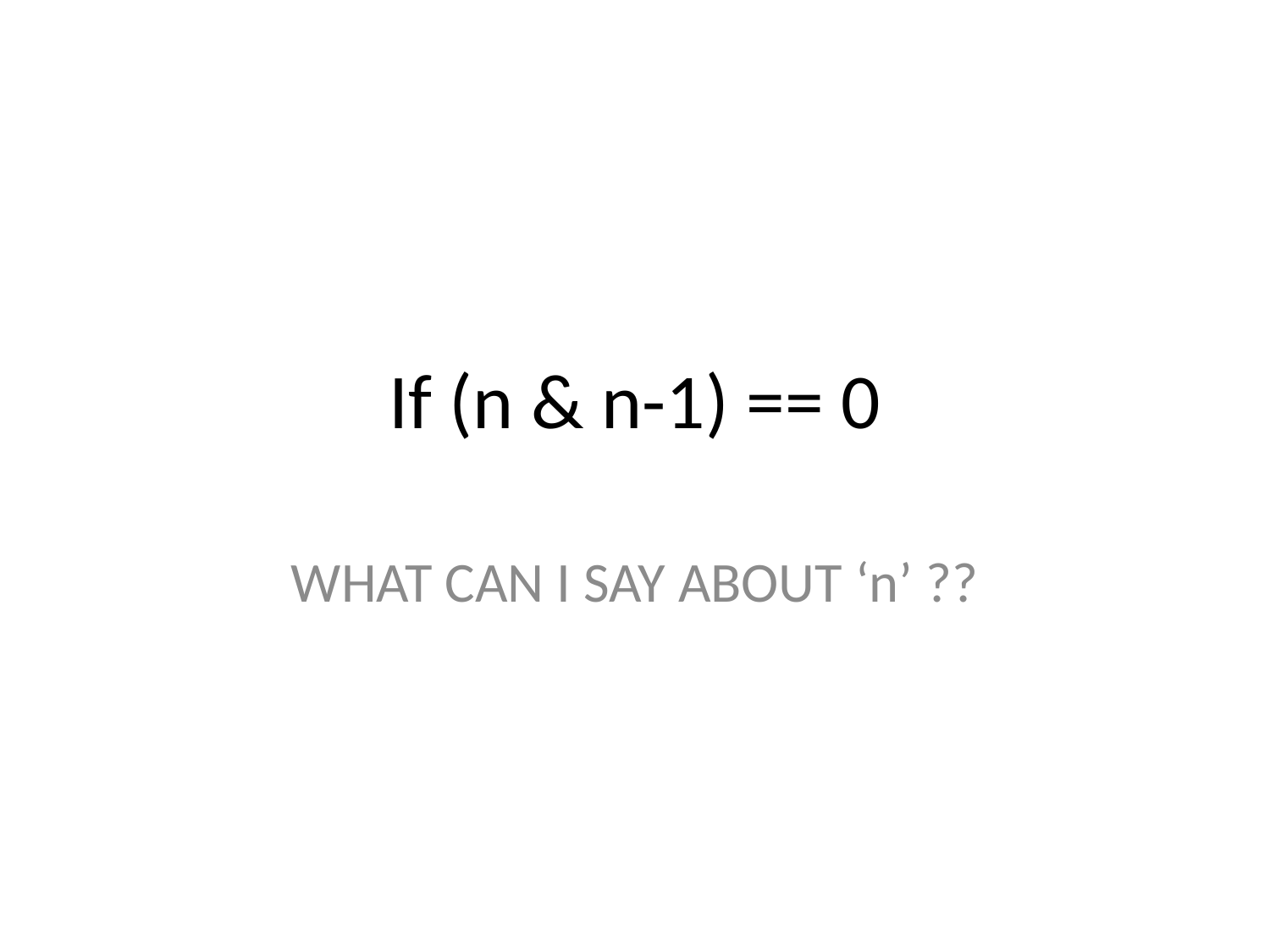

# If (n & n-1) == 0
WHAT CAN I SAY ABOUT ‘n’ ??